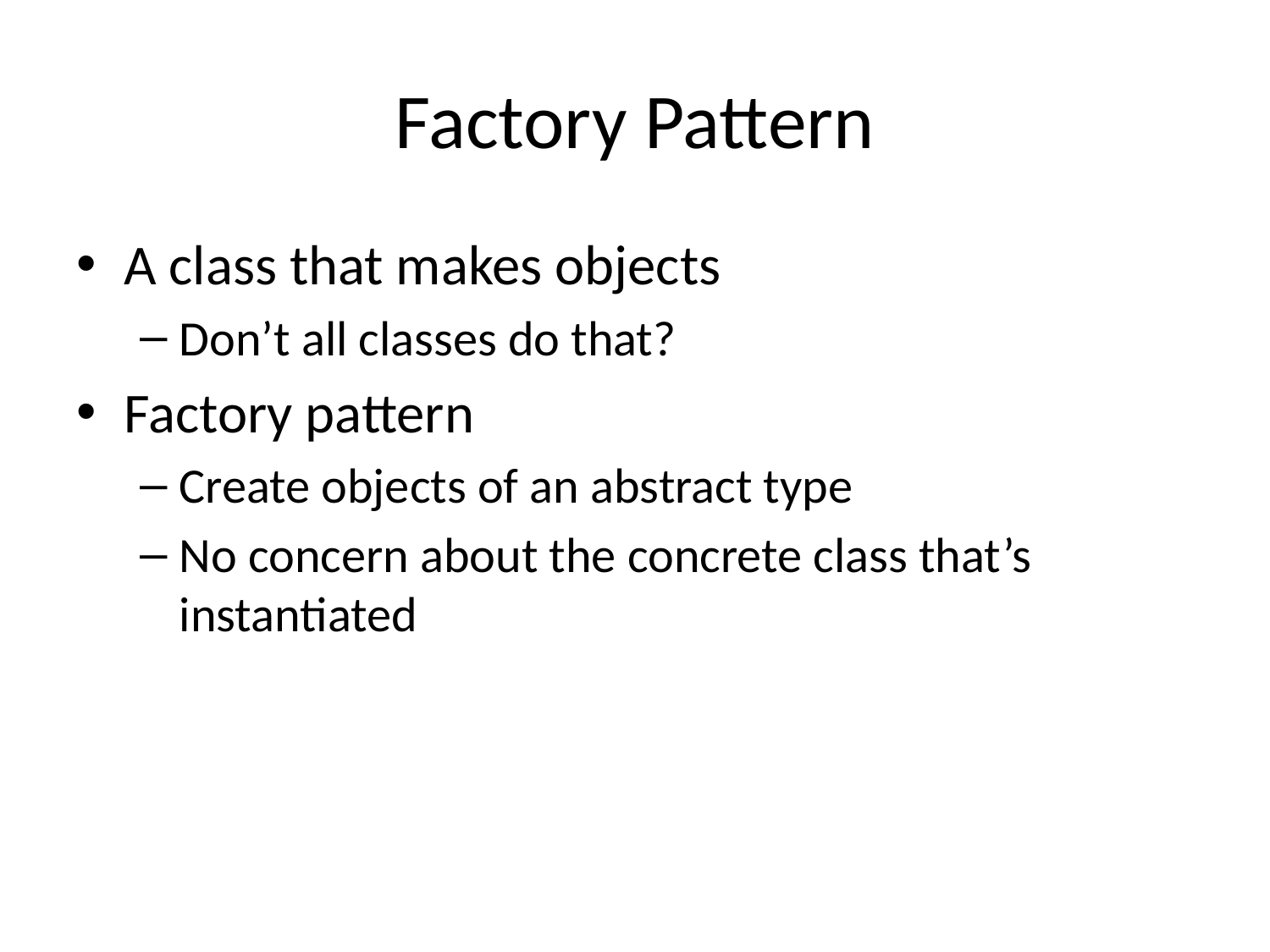

# Factory Pattern
A class that makes objects
Don’t all classes do that?
Factory pattern
Create objects of an abstract type
No concern about the concrete class that’s instantiated